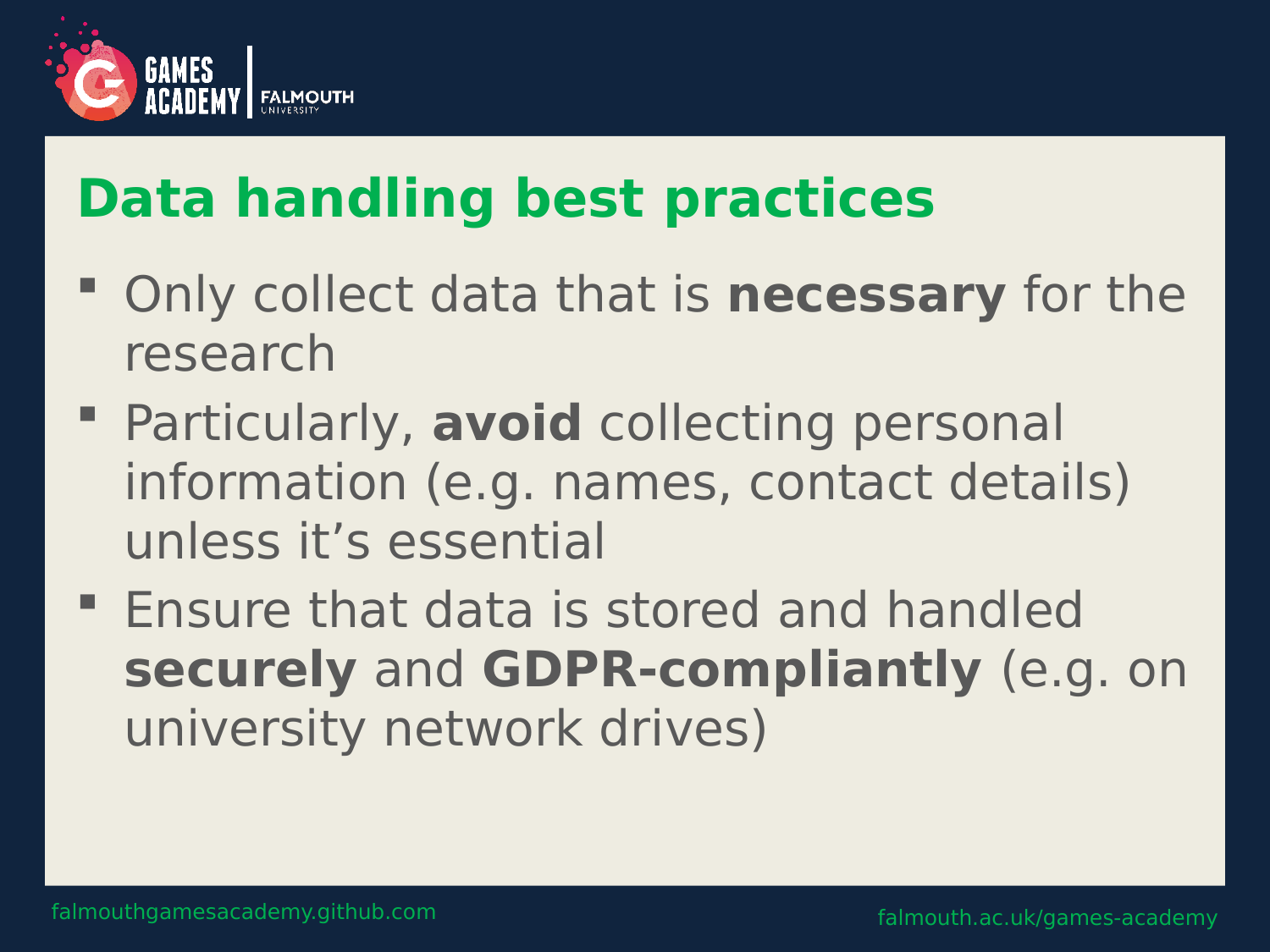

# Data handling best practices
Only collect data that is necessary for the research
Particularly, avoid collecting personal information (e.g. names, contact details) unless it’s essential
Ensure that data is stored and handled securely and GDPR-compliantly (e.g. on university network drives)